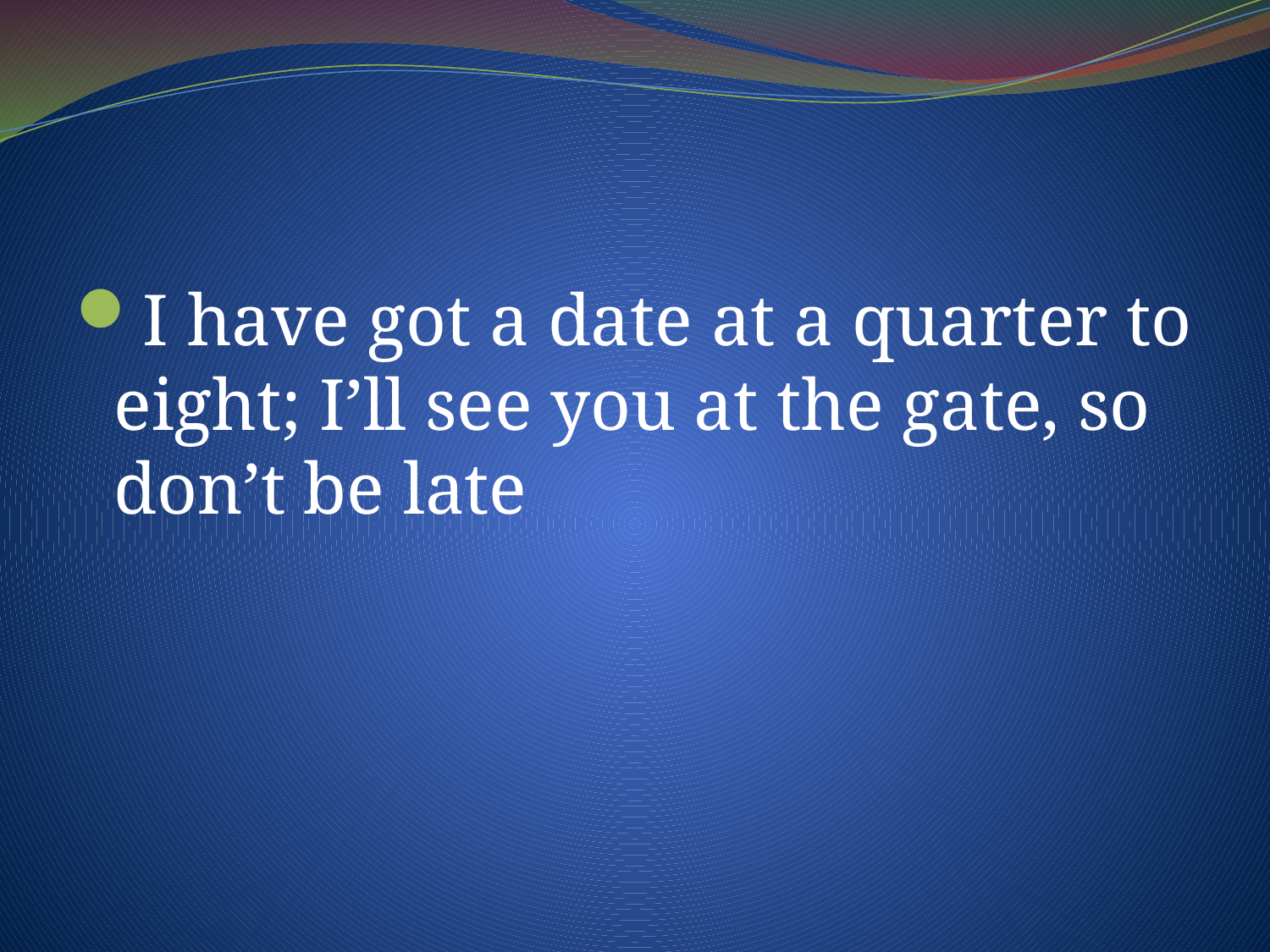

#
I have got a date at a quarter to eight; I’ll see you at the gate, so don’t be late